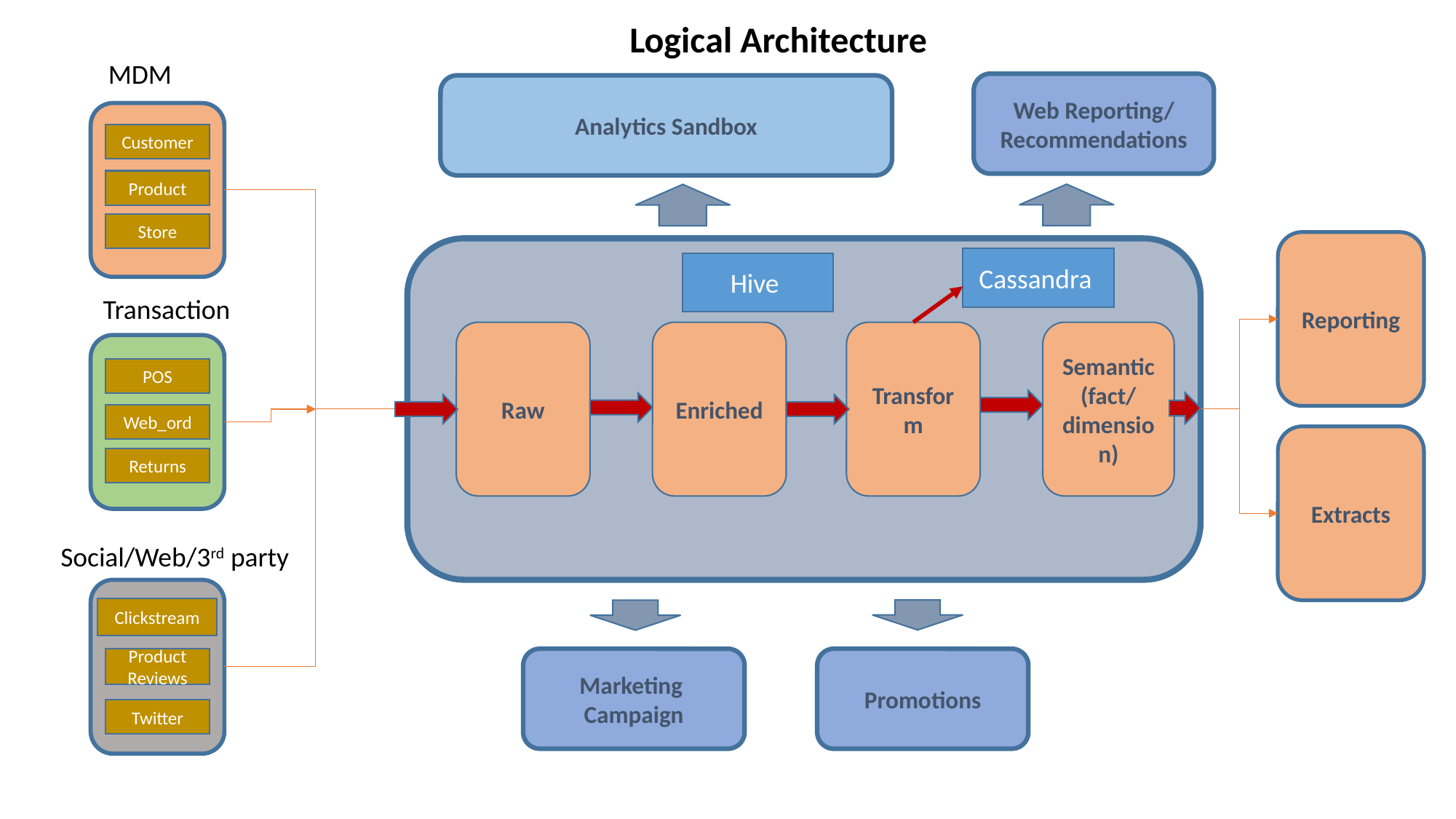

Logical Architecture
MDM
Web Reporting/
Recommendations
Analytics Sandbox

Customer
Product

Store
Reporting

Cassandra
Hive
Transaction
Raw
Enriched
Transform
Semantic
(fact/dimension)

POS

Web_ord
Extracts
Returns
Social/Web/3rd party

Clickstream

Product
Reviews
Marketing
Campaign
Promotions
Twitter